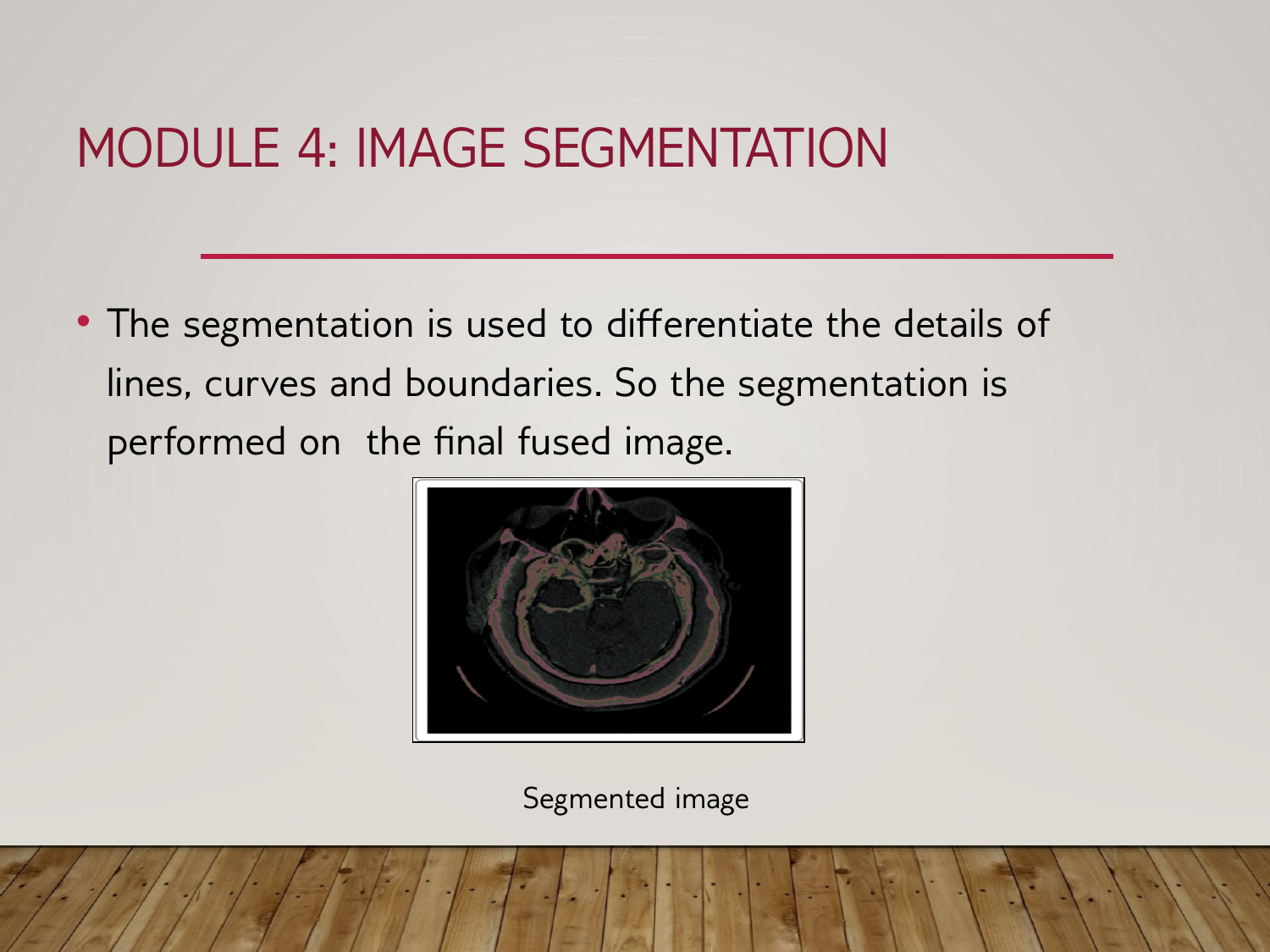

# MODULE 4: Image segmentation
The segmentation is used to differentiate the details of lines, curves and boundaries. So the segmentation is performed on  the final fused image.

                                                Segmented image